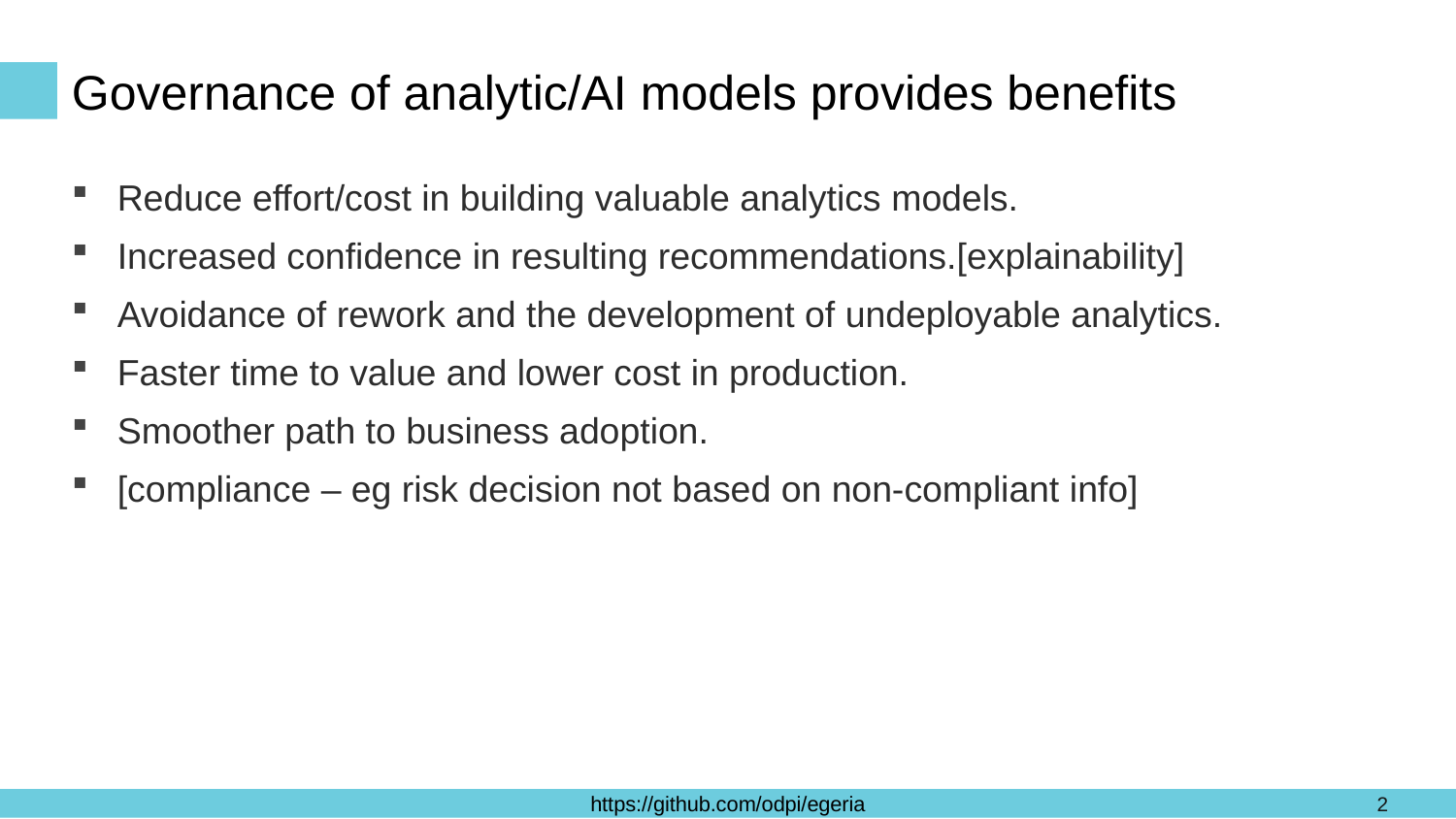

# Governance of analytic/AI models provides benefits
Reduce effort/cost in building valuable analytics models.
Increased confidence in resulting recommendations.[explainability]
Avoidance of rework and the development of undeployable analytics.
Faster time to value and lower cost in production.
Smoother path to business adoption.
[compliance – eg risk decision not based on non-compliant info]

2